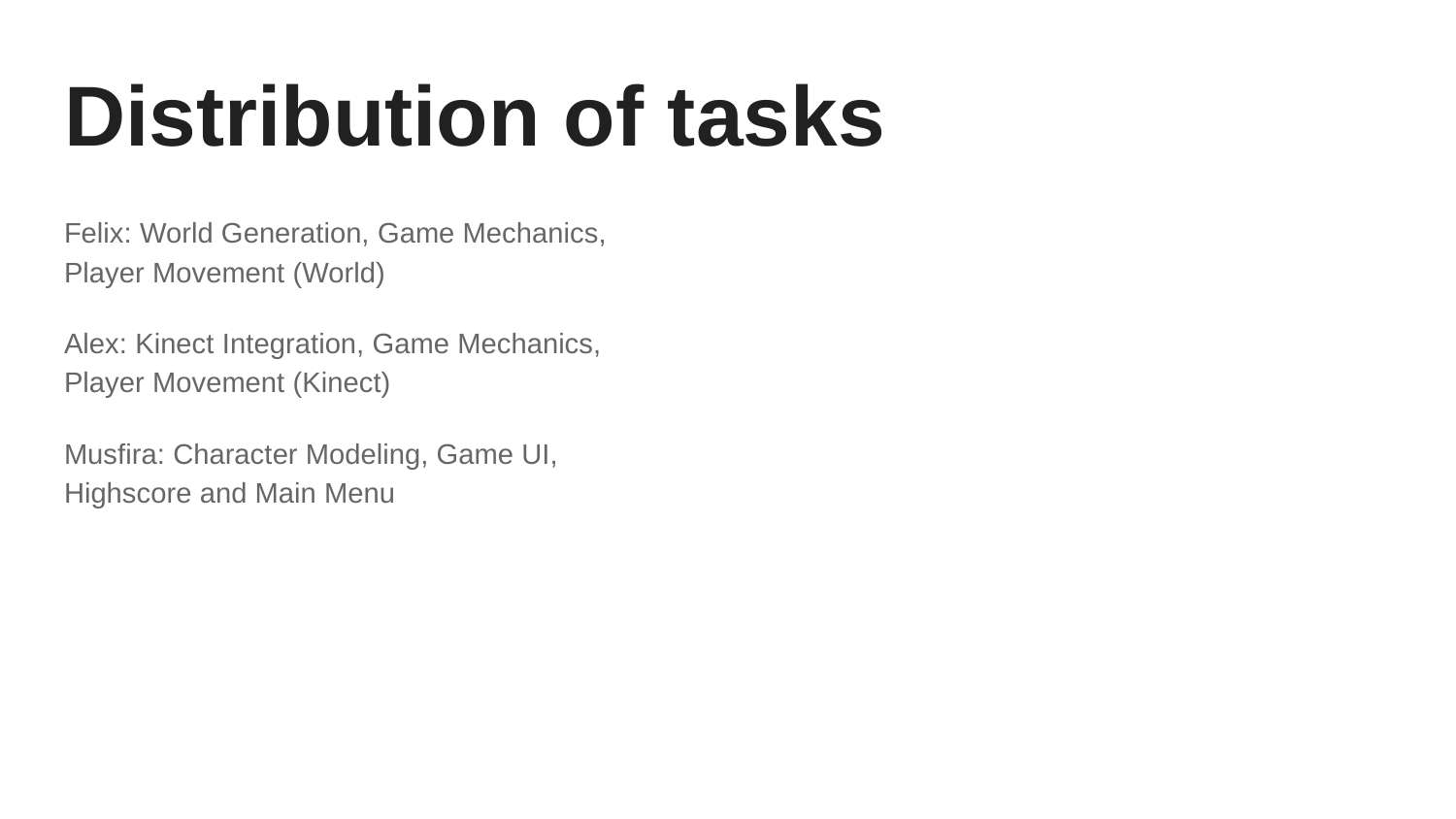

# Distribution of tasks
Felix: World Generation, Game Mechanics, Player Movement (World)
Alex: Kinect Integration, Game Mechanics, Player Movement (Kinect)
Musfira: Character Modeling, Game UI, Highscore and Main Menu